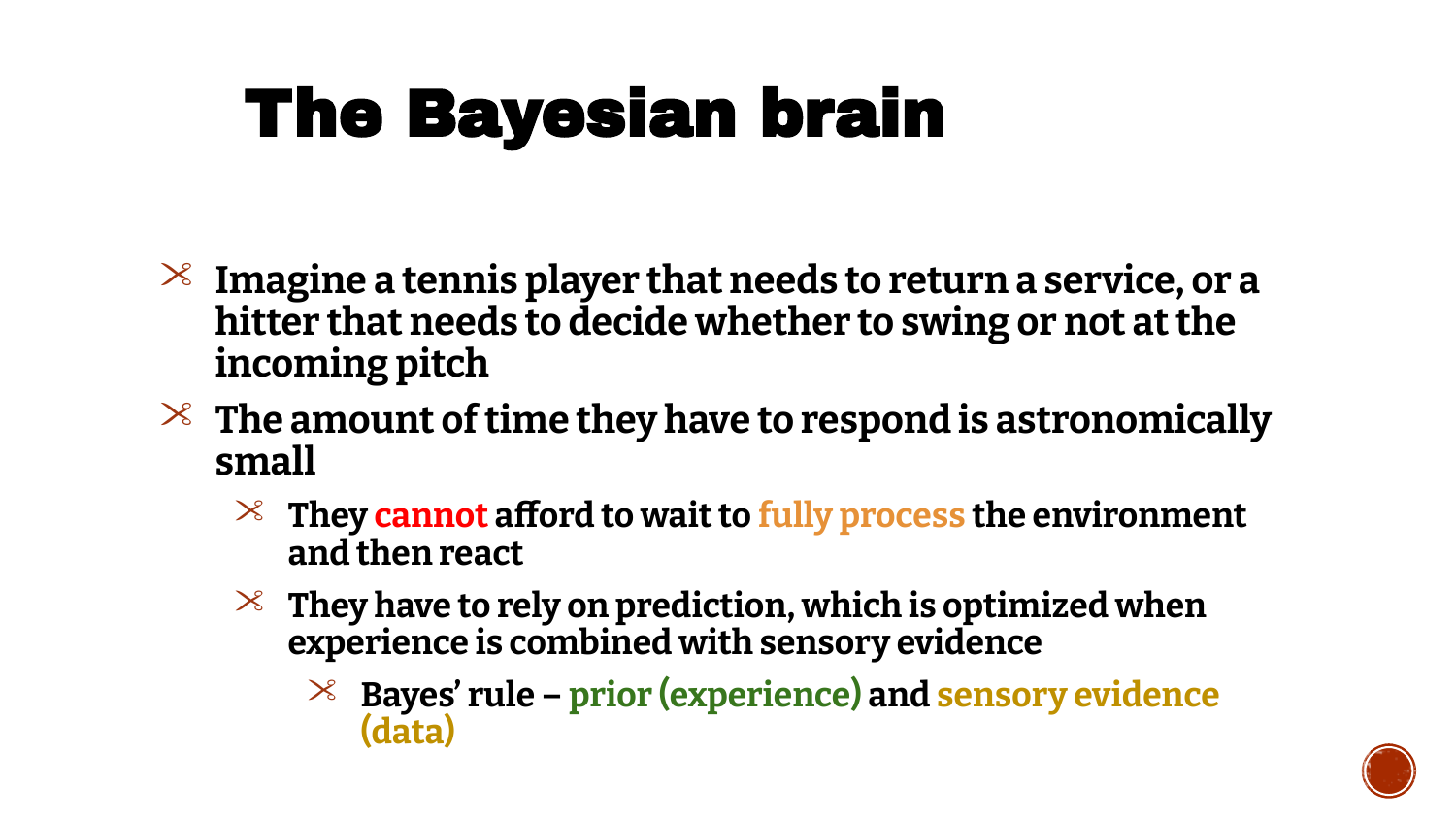

The Bayesian brain
Imagine a tennis player that needs to return a service, or a hitter that needs to decide whether to swing or not at the incoming pitch
The amount of time they have to respond is astronomically small
They cannot afford to wait to fully process the environment and then react
They have to rely on prediction, which is optimized when experience is combined with sensory evidence
Bayes’ rule – prior (experience) and sensory evidence (data)